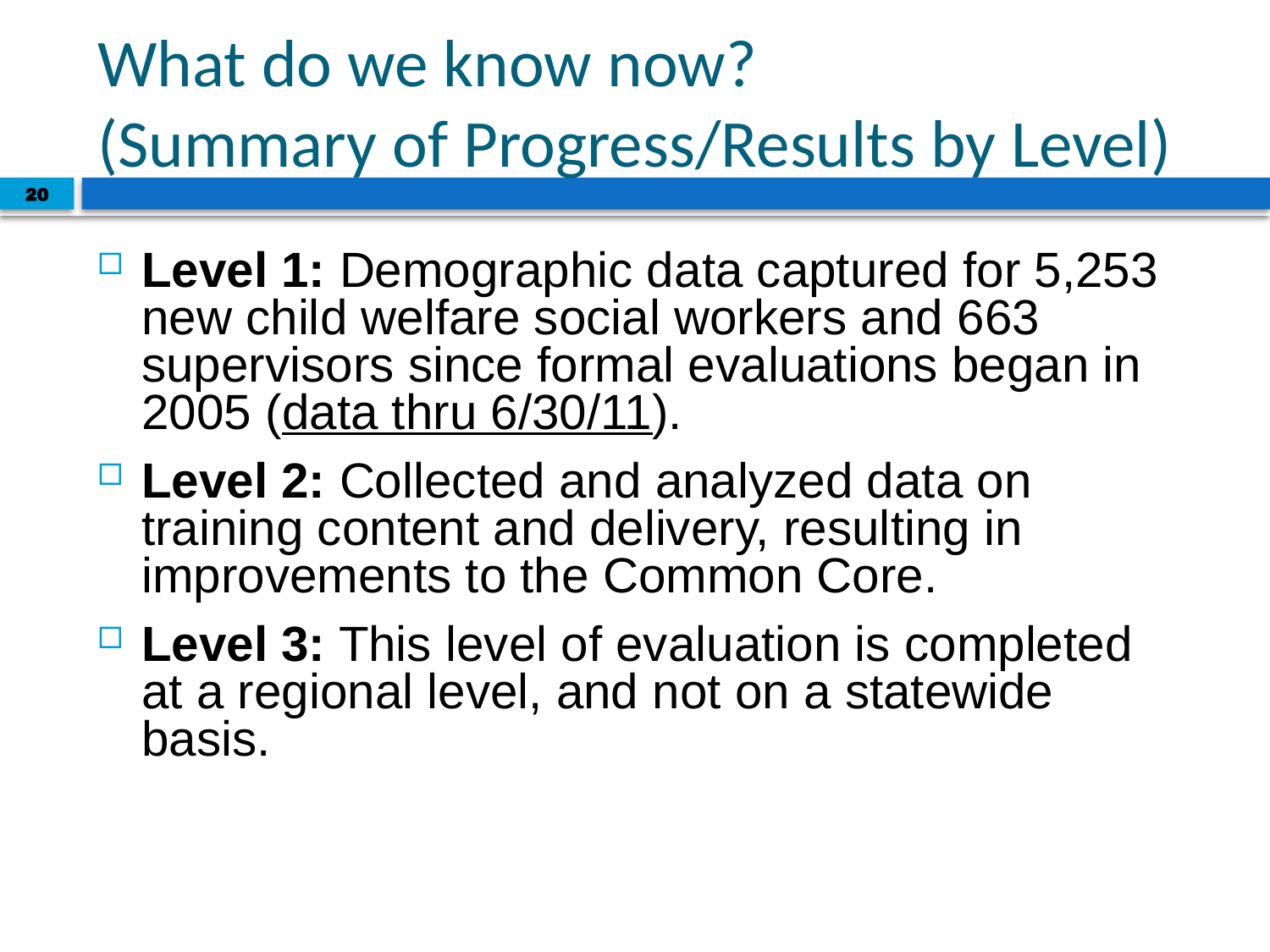

# What do we know now? (Summary of Progress/Results by Level)
20
Level 1: Demographic data captured for 5,253 new child welfare social workers and 663 supervisors since formal evaluations began in 2005 (data thru 6/30/11).
Level 2: Collected and analyzed data on training content and delivery, resulting in improvements to the Common Core.
Level 3: This level of evaluation is completed at a regional level, and not on a statewide basis.